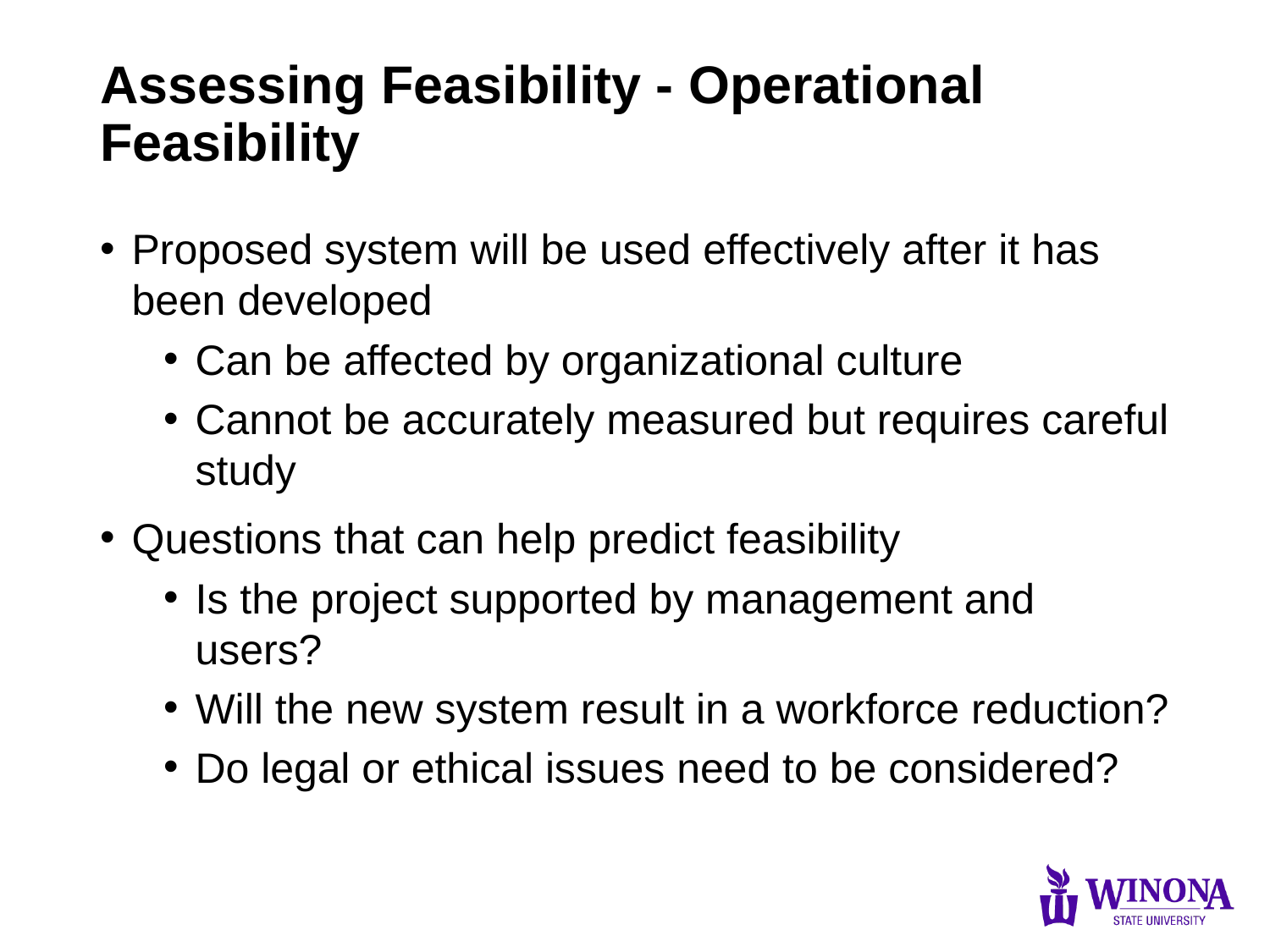

# Assessing Feasibility - Operational Feasibility
Proposed system will be used effectively after it has been developed
Can be affected by organizational culture
Cannot be accurately measured but requires careful study
Questions that can help predict feasibility
Is the project supported by management and users?
Will the new system result in a workforce reduction?
Do legal or ethical issues need to be considered?